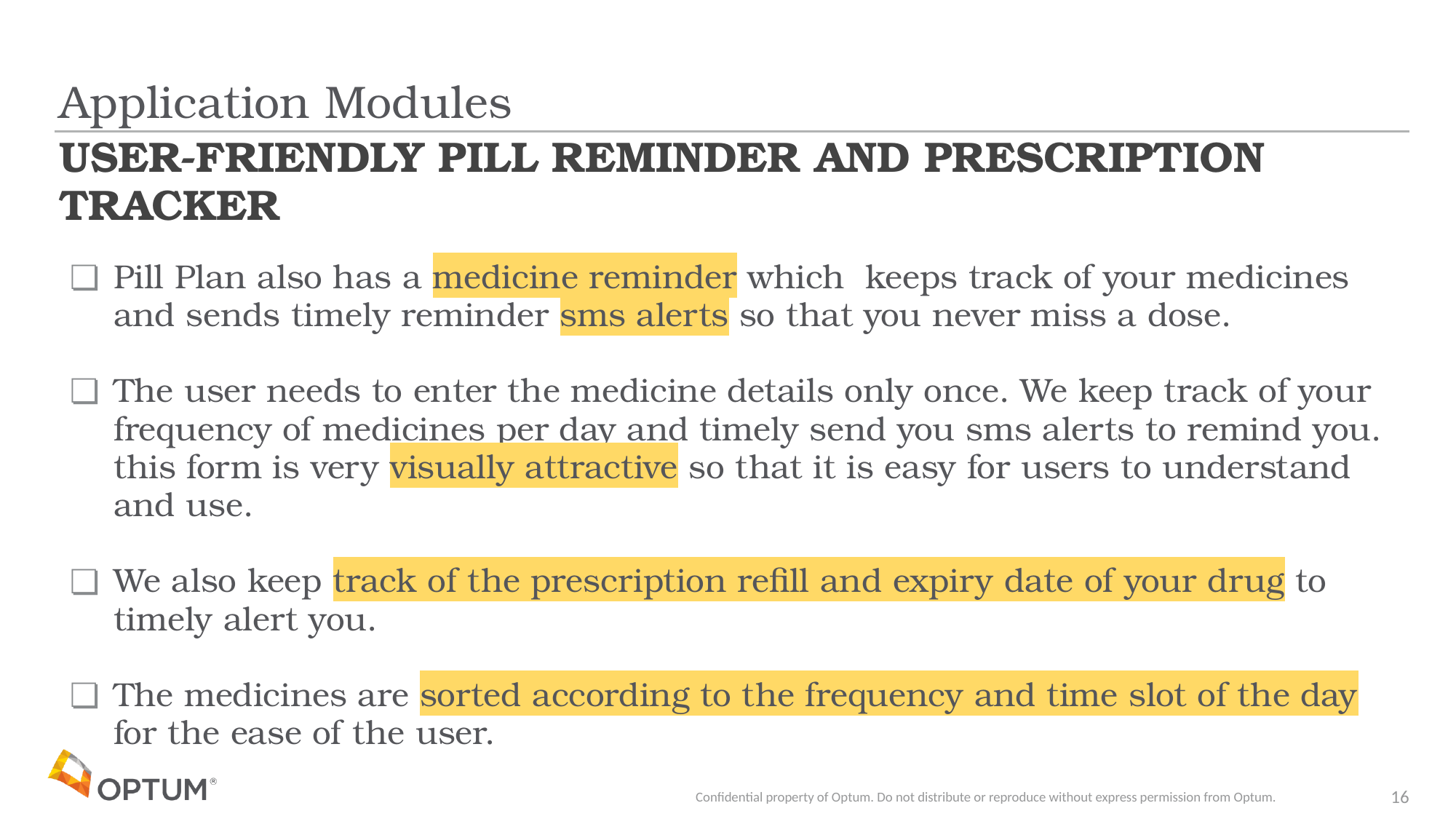

# Application Modules
USER-FRIENDLY PILL REMINDER AND PRESCRIPTION
TRACKER

Pill Plan also has a medicine reminder which  keeps track of your medicines and sends timely reminder sms alerts so that you never miss a dose.

The user needs to enter the medicine details only once. We keep track of your frequency of medicines per day and timely send you sms alerts to remind you. this form is very visually attractive so that it is easy for users to understand and use.

We also keep track of the prescription refill and expiry date of your drug to timely alert you.

The medicines are sorted according to the frequency and time slot of the day for the ease of the user.
Confidential property of Optum. Do not distribute or reproduce without express permission from Optum.
16